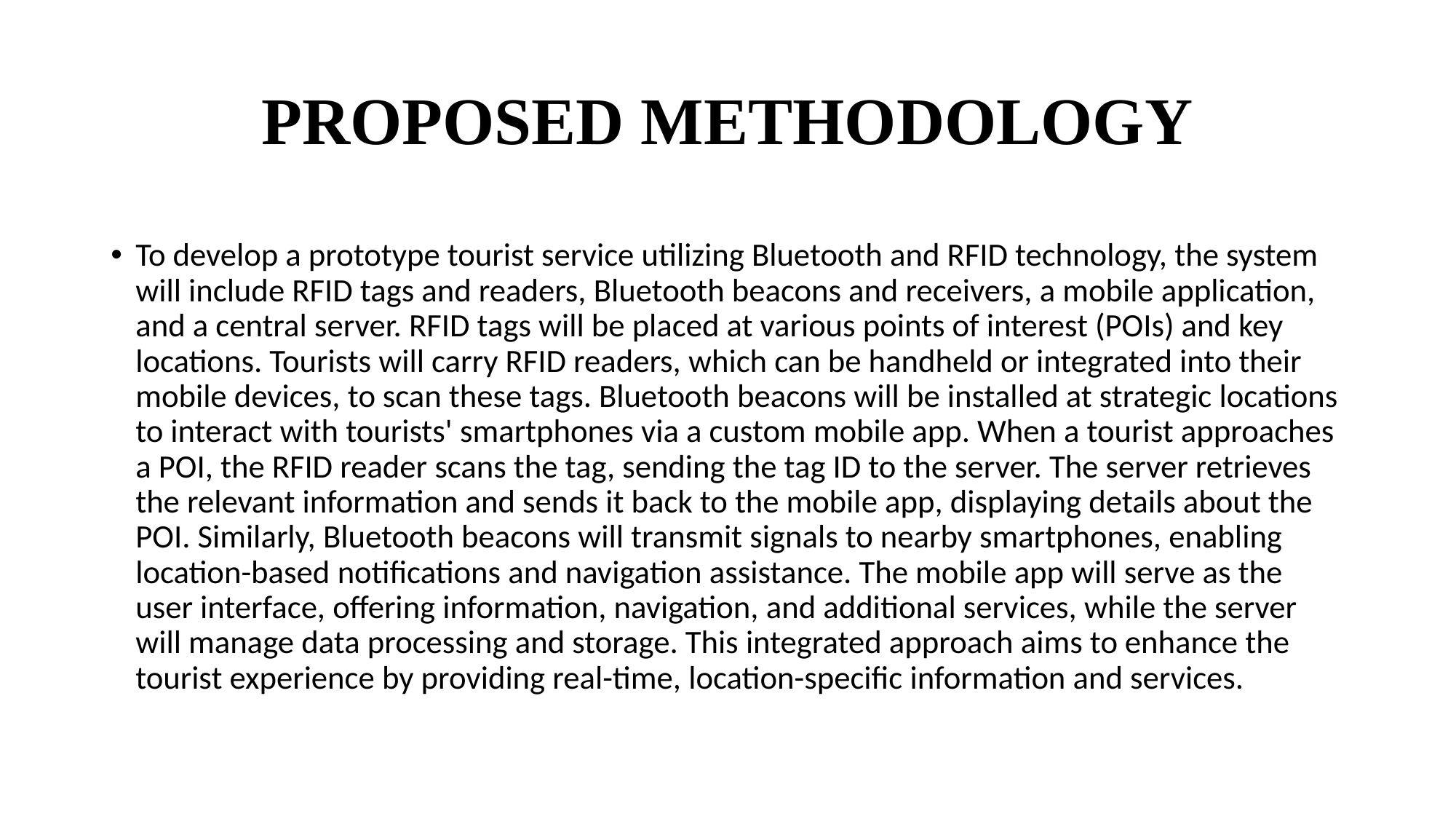

# PROPOSED METHODOLOGY

To develop a prototype tourist service utilizing Bluetooth and RFID technology, the system will include RFID tags and readers, Bluetooth beacons and receivers, a mobile application, and a central server. RFID tags will be placed at various points of interest (POIs) and key locations. Tourists will carry RFID readers, which can be handheld or integrated into their mobile devices, to scan these tags. Bluetooth beacons will be installed at strategic locations to interact with tourists' smartphones via a custom mobile app. When a tourist approaches a POI, the RFID reader scans the tag, sending the tag ID to the server. The server retrieves the relevant information and sends it back to the mobile app, displaying details about the POI. Similarly, Bluetooth beacons will transmit signals to nearby smartphones, enabling location-based notifications and navigation assistance. The mobile app will serve as the user interface, offering information, navigation, and additional services, while the server will manage data processing and storage. This integrated approach aims to enhance the tourist experience by providing real-time, location-specific information and services.